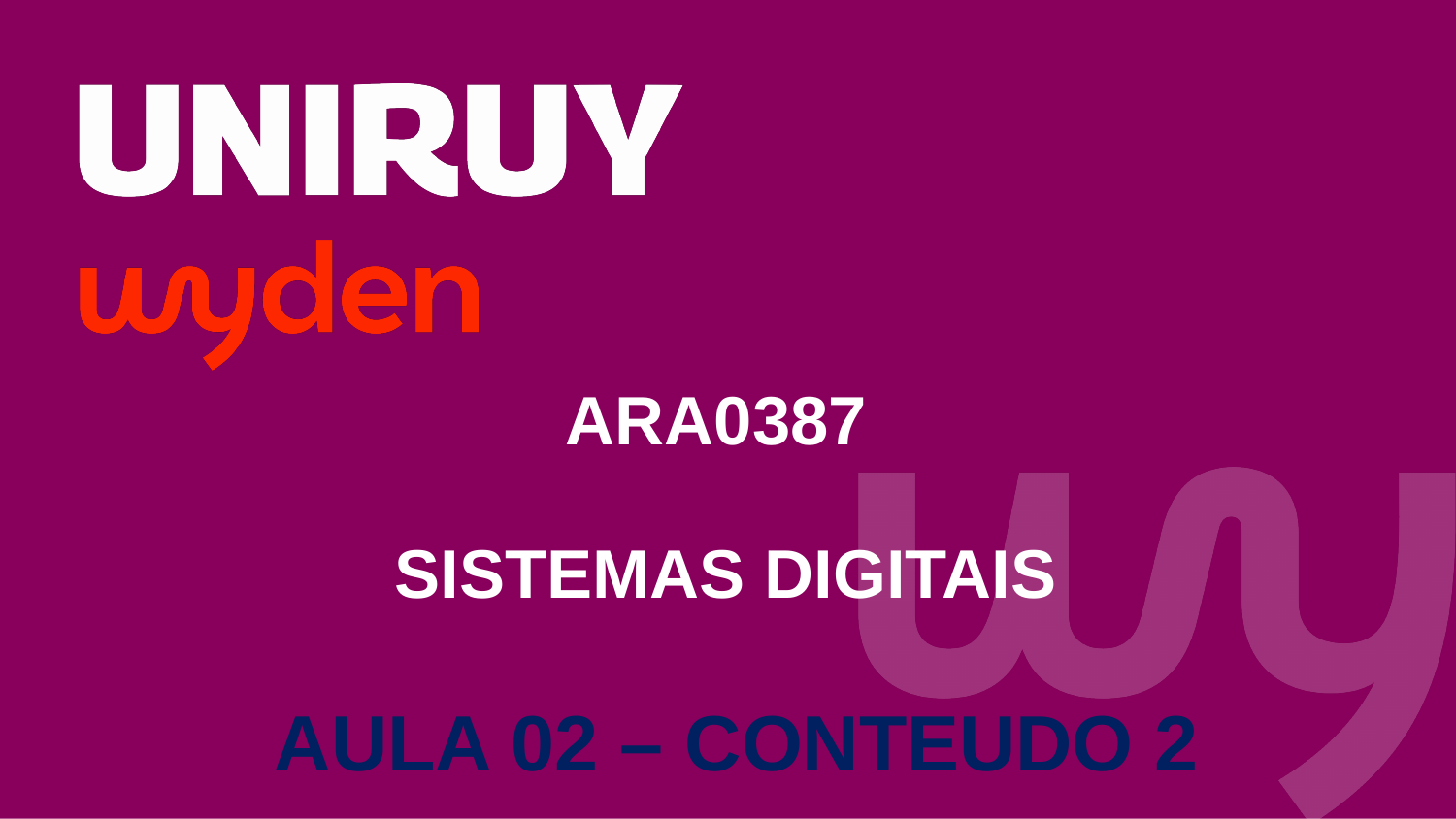

ARA0387

SISTEMAS DIGITAIS

 AULA 02 – CONTEUDO 2